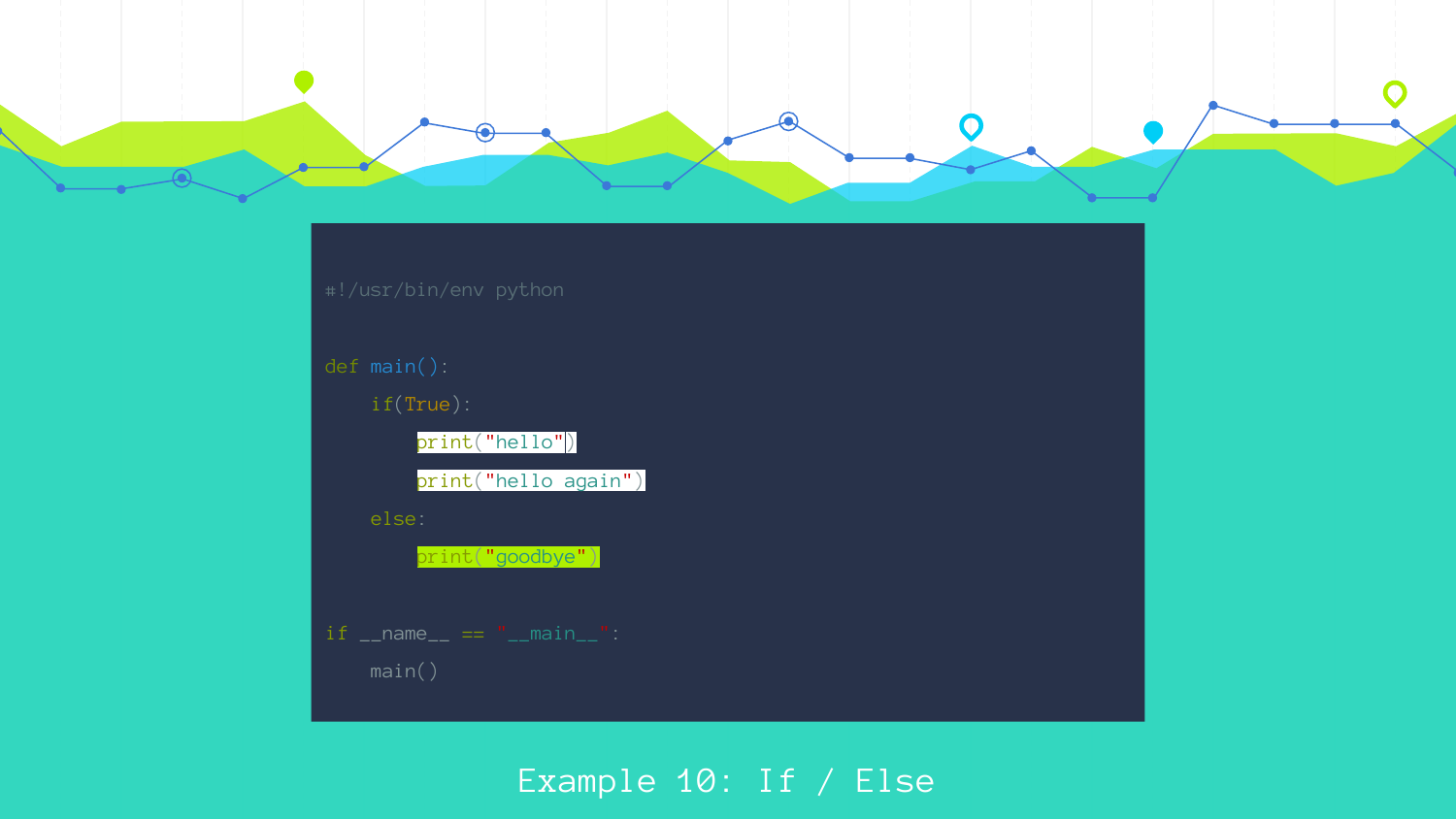

#!/usr/bin/env python
def main():
    if(True):
        print("hello")
        print("hello again")
    else:
        print("goodbye")
if __name__ == "__main__":
    main()
Example 10: If / Else